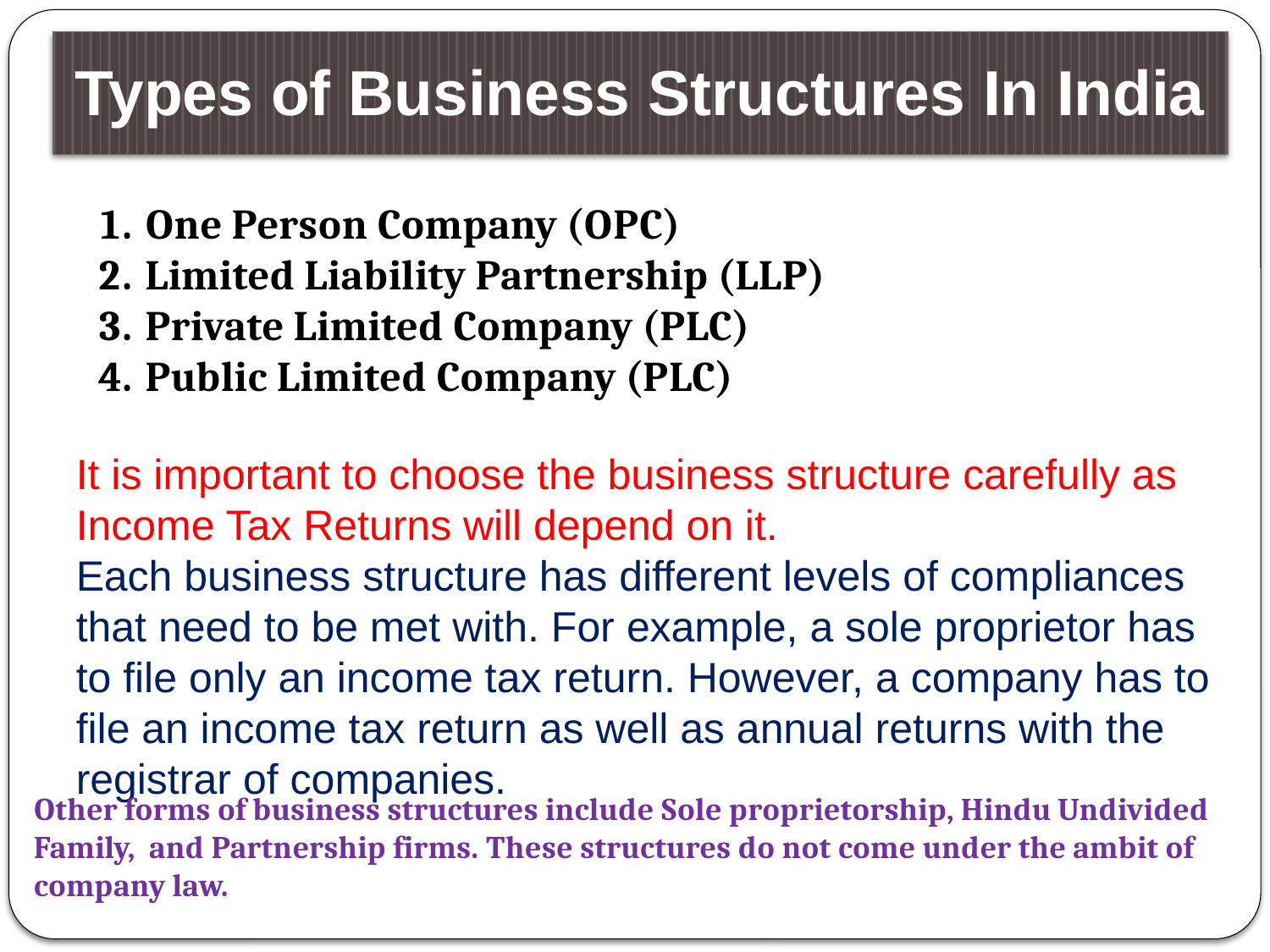

# Types of Business Structures In India
One Person Company (OPC)
Limited Liability Partnership (LLP)
Private Limited Company (PLC)
Public Limited Company (PLC)

It is important to choose the business structure carefully as Income Tax Returns will depend on it.
Each business structure has different levels of compliances that need to be met with. For example, a sole proprietor has to file only an income tax return. However, a company has to file an income tax return as well as annual returns with the registrar of companies.
Other forms of business structures include Sole proprietorship, Hindu Undivided Family,  and Partnership firms. These structures do not come under the ambit of company law.